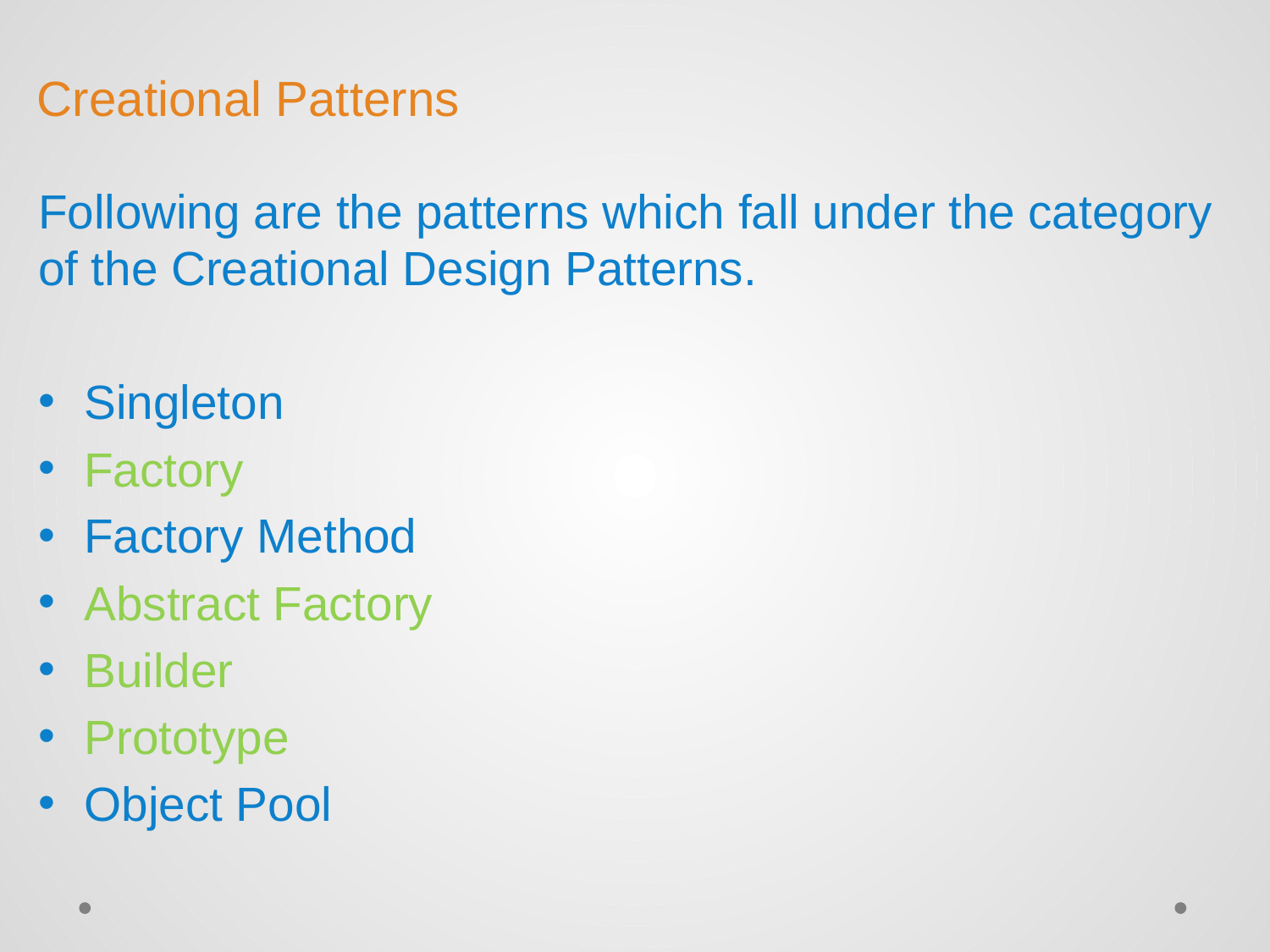

# Creational Patterns
Following are the patterns which fall under the category of the Creational Design Patterns.

	Singleton
	Factory
	Factory Method
	Abstract Factory
	Builder
	Prototype
	Object Pool